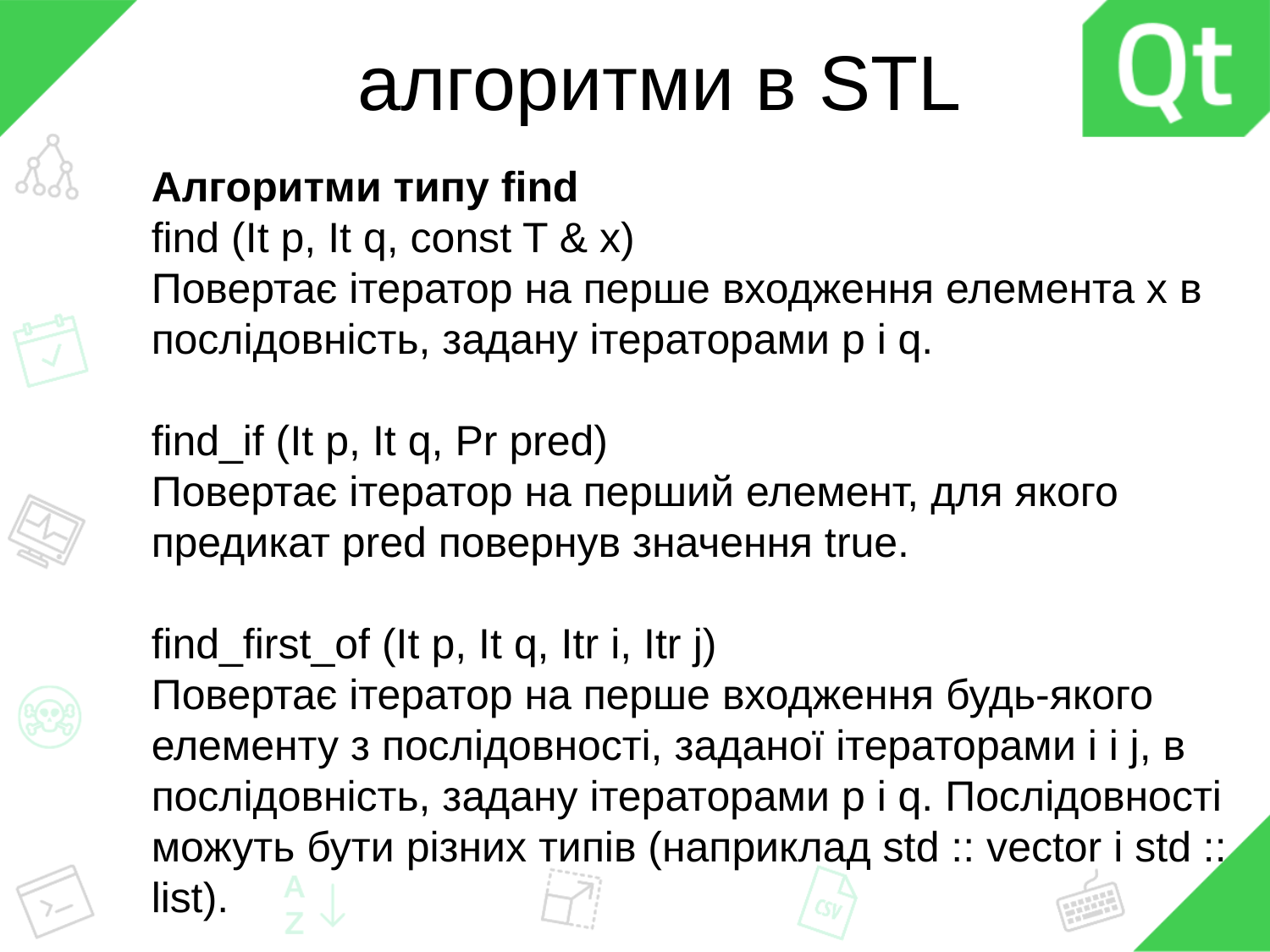

# алгоритми в STL
Алгоритми типу find
find (It p, It q, const T & x)
Повертає ітератор на перше входження елемента x в послідовність, задану ітераторами p і q.

find_if (It p, It q, Pr pred)
Повертає ітератор на перший елемент, для якого предикат pred повернув значення true.

find_first_of (It p, It q, Itr i, Itr j)
Повертає ітератор на перше входження будь-якого елементу з послідовності, заданої ітераторами i і j, в послідовність, задану ітераторами p і q. Послідовності можуть бути різних типів (наприклад std :: vector і std :: list).